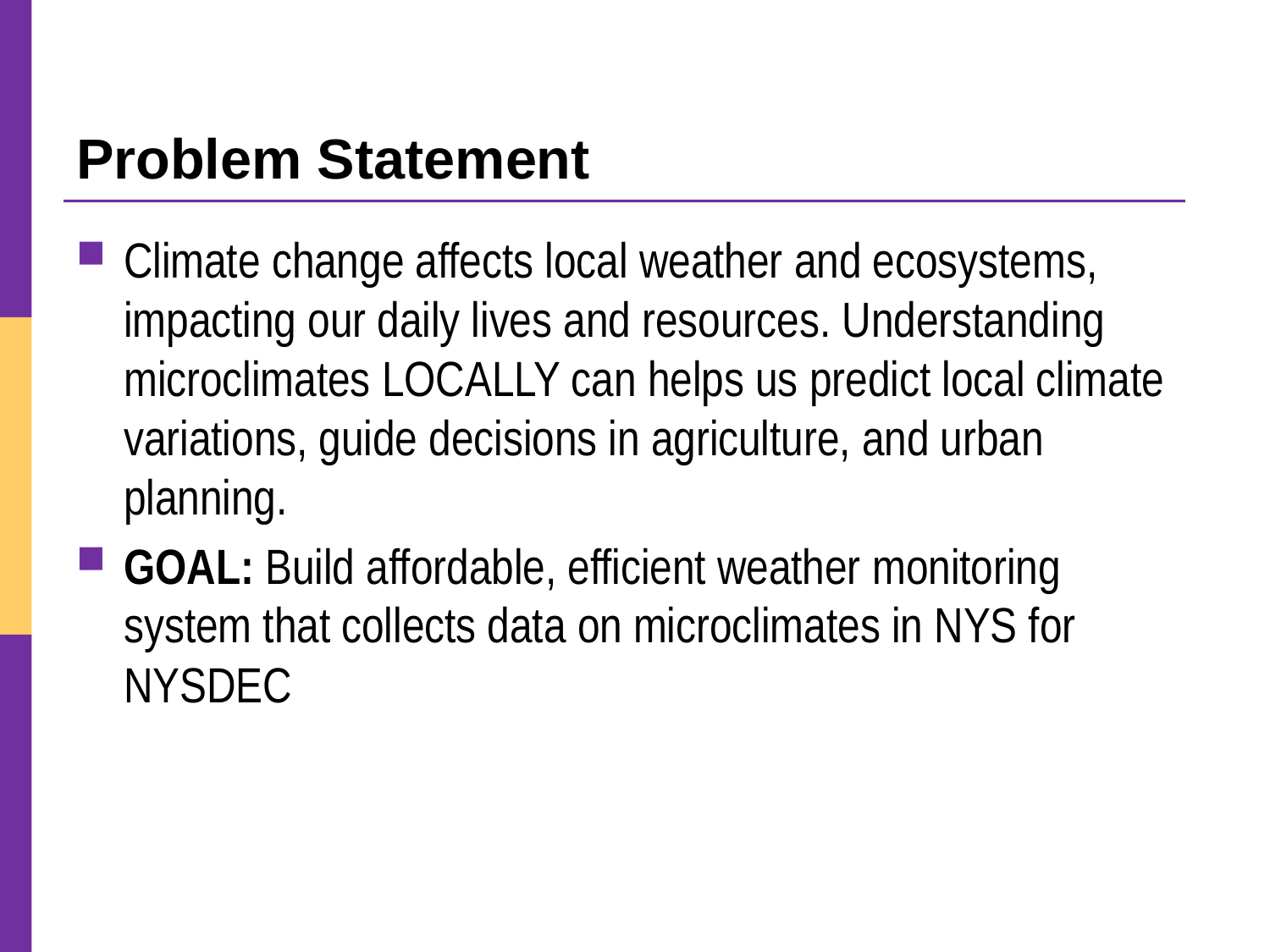

# Problem Statement
Climate change affects local weather and ecosystems, impacting our daily lives and resources. Understanding microclimates LOCALLY can helps us predict local climate variations, guide decisions in agriculture, and urban planning.
GOAL: Build affordable, efficient weather monitoring system that collects data on microclimates in NYS for NYSDEC